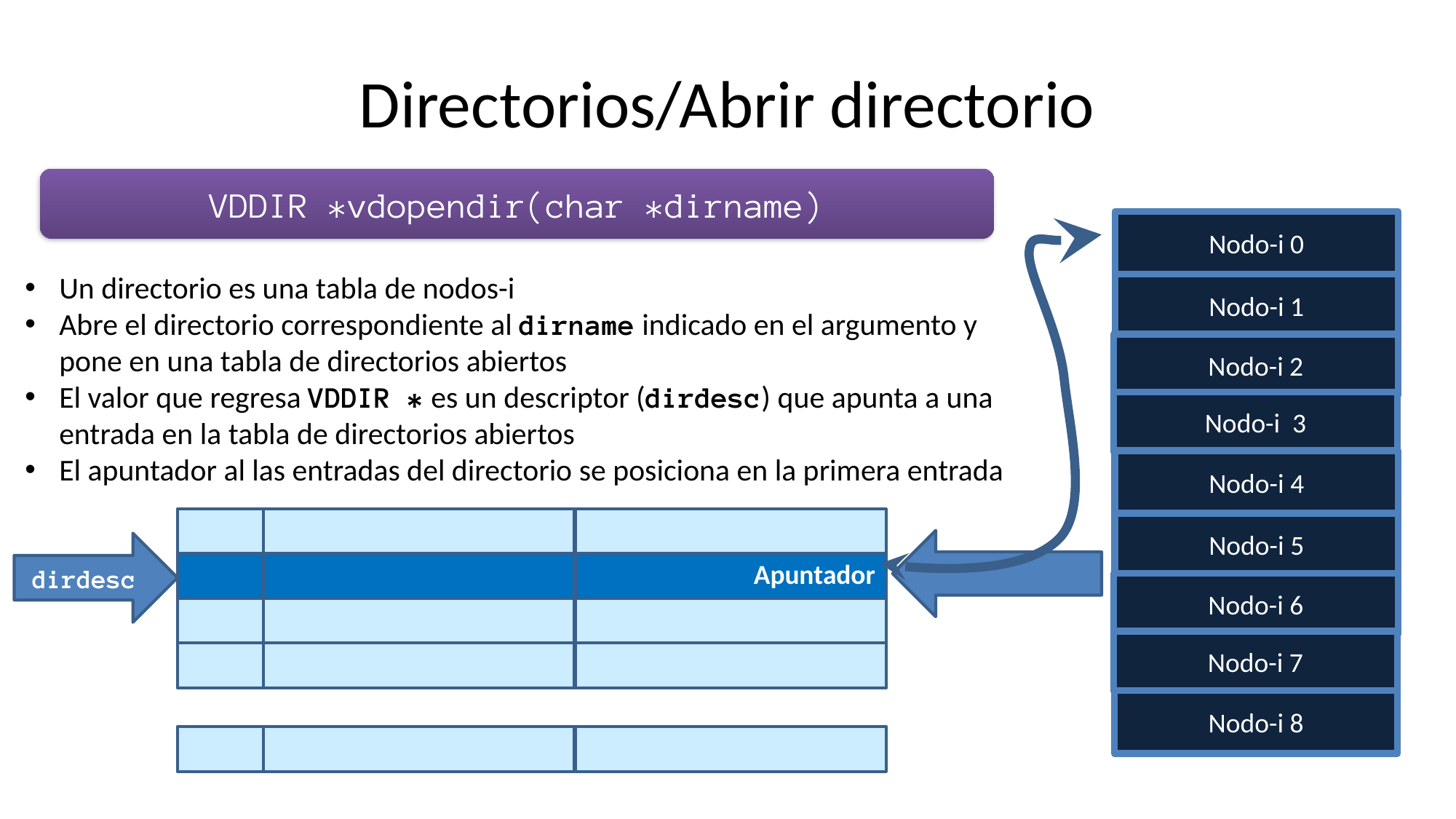

# Directorios/Abrir directorio
VDDIR *vdopendir(char *dirname)
Nodo-i 0
Nodo-i 1
Nodo-i 2
Nodo-i  3
Nodo-i 4
Nodo-i 5
Nodo-i 6
Nodo-i 7
Nodo-i 8

Un directorio es una tabla de nodos-i
Abre el directorio correspondiente al dirname indicado en el argumento y pone en una tabla de directorios abiertos
El valor que regresa VDDIR * es un descriptor (dirdesc) que apunta a una entrada en la tabla de directorios abiertos
El apuntador al las entradas del directorio se posiciona en la primera entrada

dirdesc
Apuntador